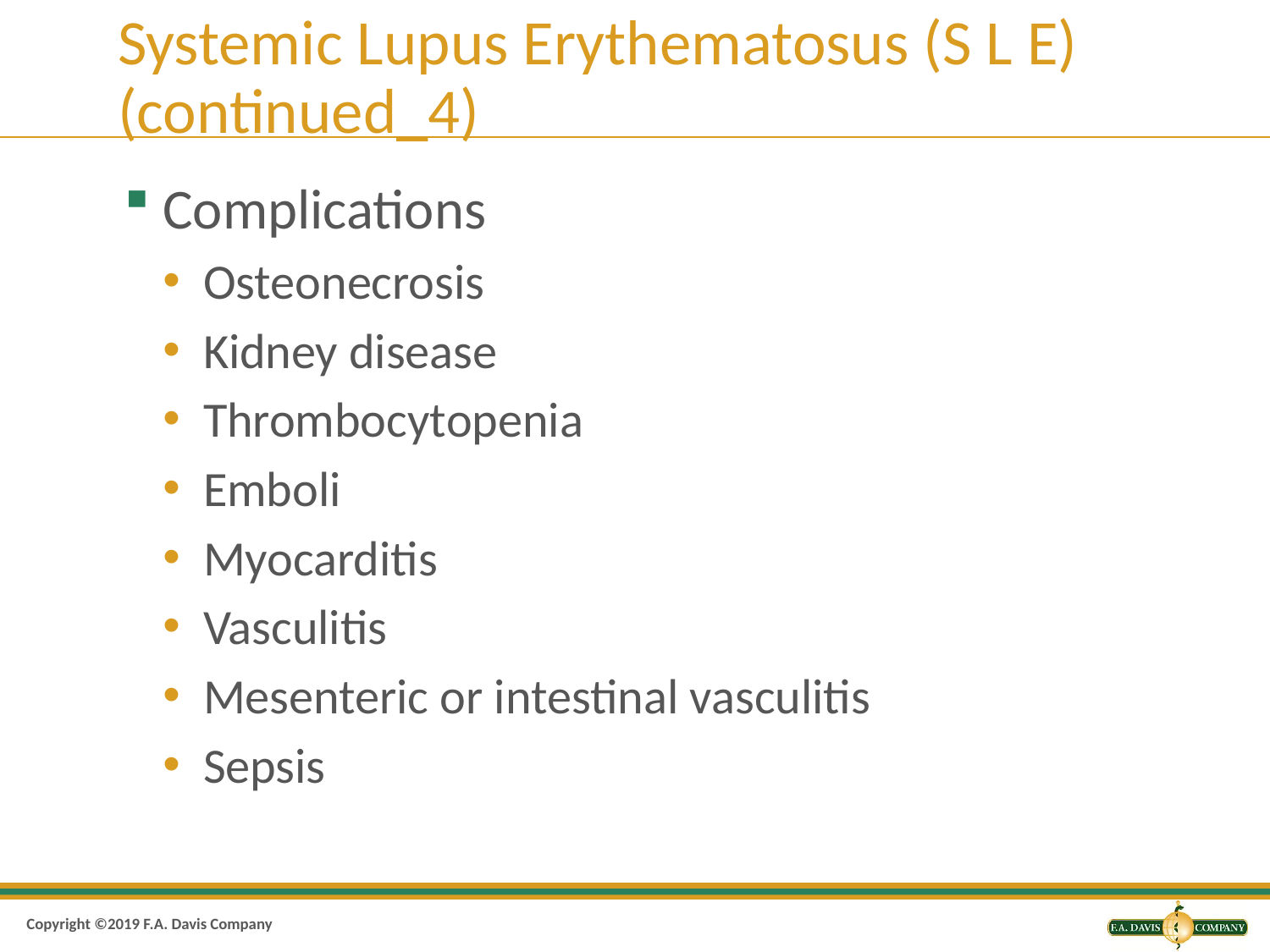

# Systemic Lupus Erythematosus (S L E) (continued_4)
Complications
Osteonecrosis
Kidney disease
Thrombocytopenia
Emboli
Myocarditis
Vasculitis
Mesenteric or intestinal vasculitis
Sepsis